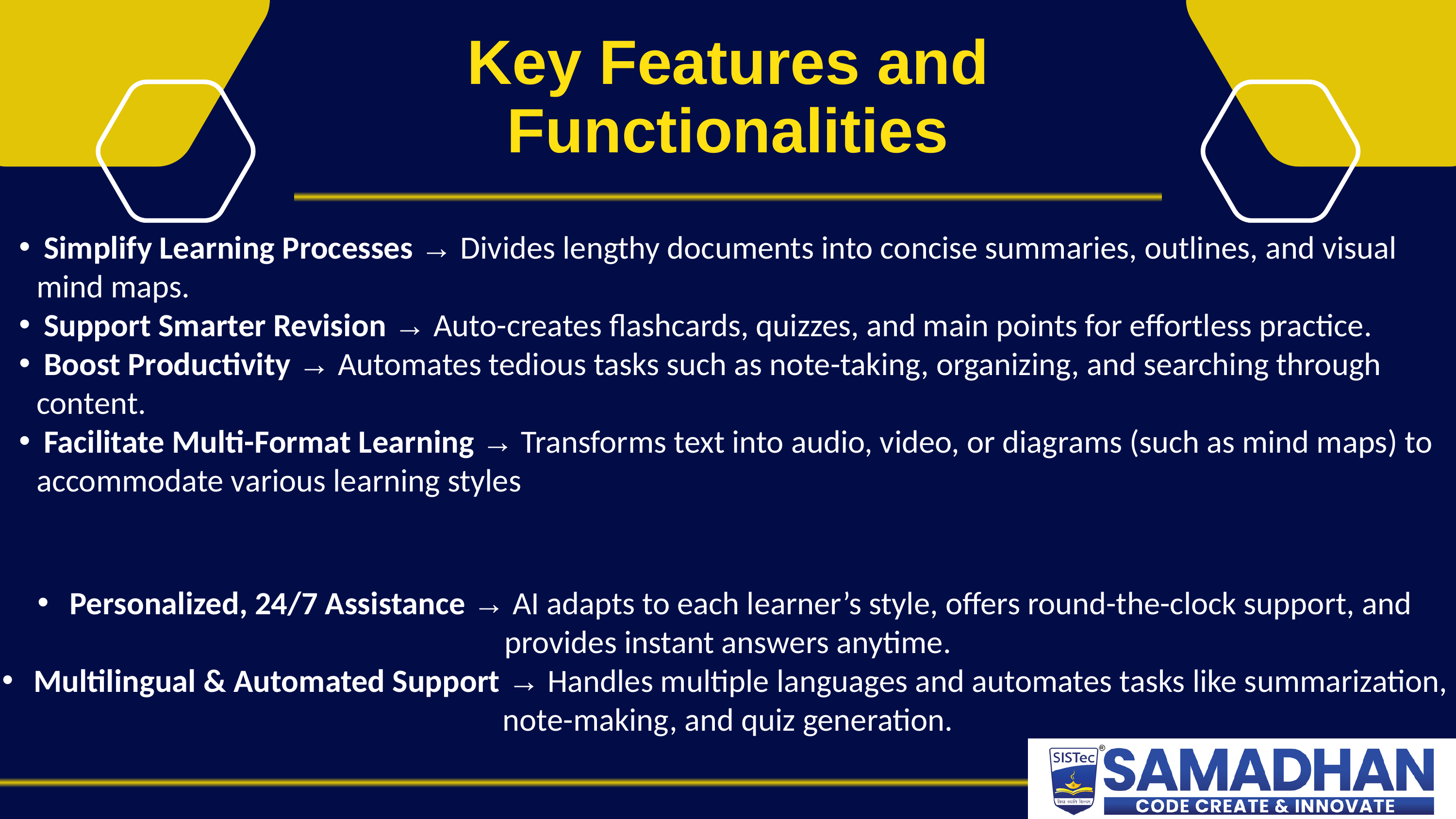

Key Features and Functionalities

 Simplify Learning Processes → Divides lengthy documents into concise summaries, outlines, and visual mind maps.
 Support Smarter Revision → Auto-creates flashcards, quizzes, and main points for effortless practice.
 Boost Productivity → Automates tedious tasks such as note-taking, organizing, and searching through content.
 Facilitate Multi-Format Learning → Transforms text into audio, video, or diagrams (such as mind maps) to accommodate various learning styles

  Personalized, 24/7 Assistance → AI adapts to each learner’s style, offers round-the-clock support, and provides instant answers anytime.
  Multilingual & Automated Support → Handles multiple languages and automates tasks like summarization, note-making, and quiz generation.